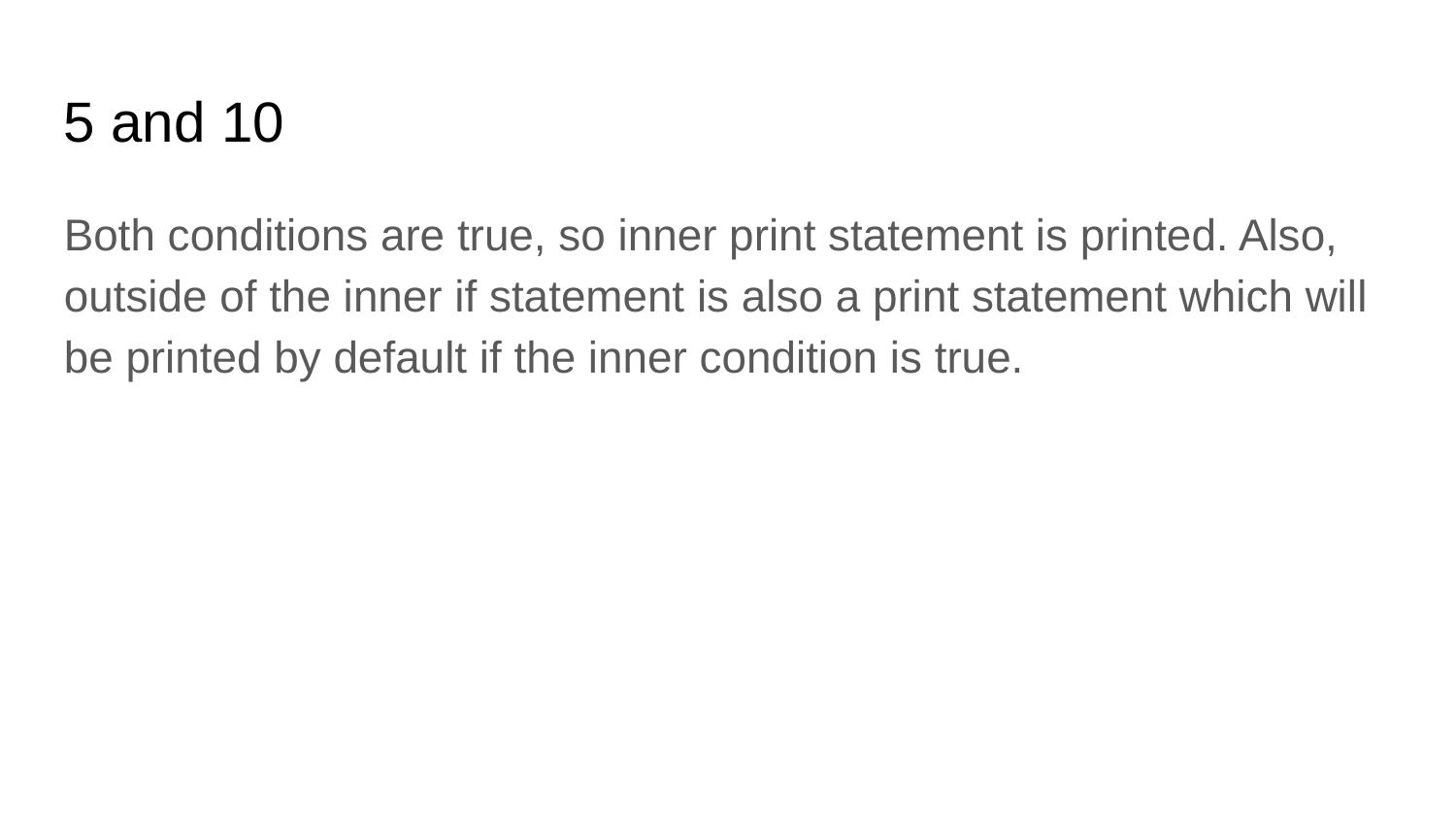

5 and 10
Both conditions are true, so inner print statement is printed. Also, outside of the inner if statement is also a print statement which will be printed by default if the inner condition is true.